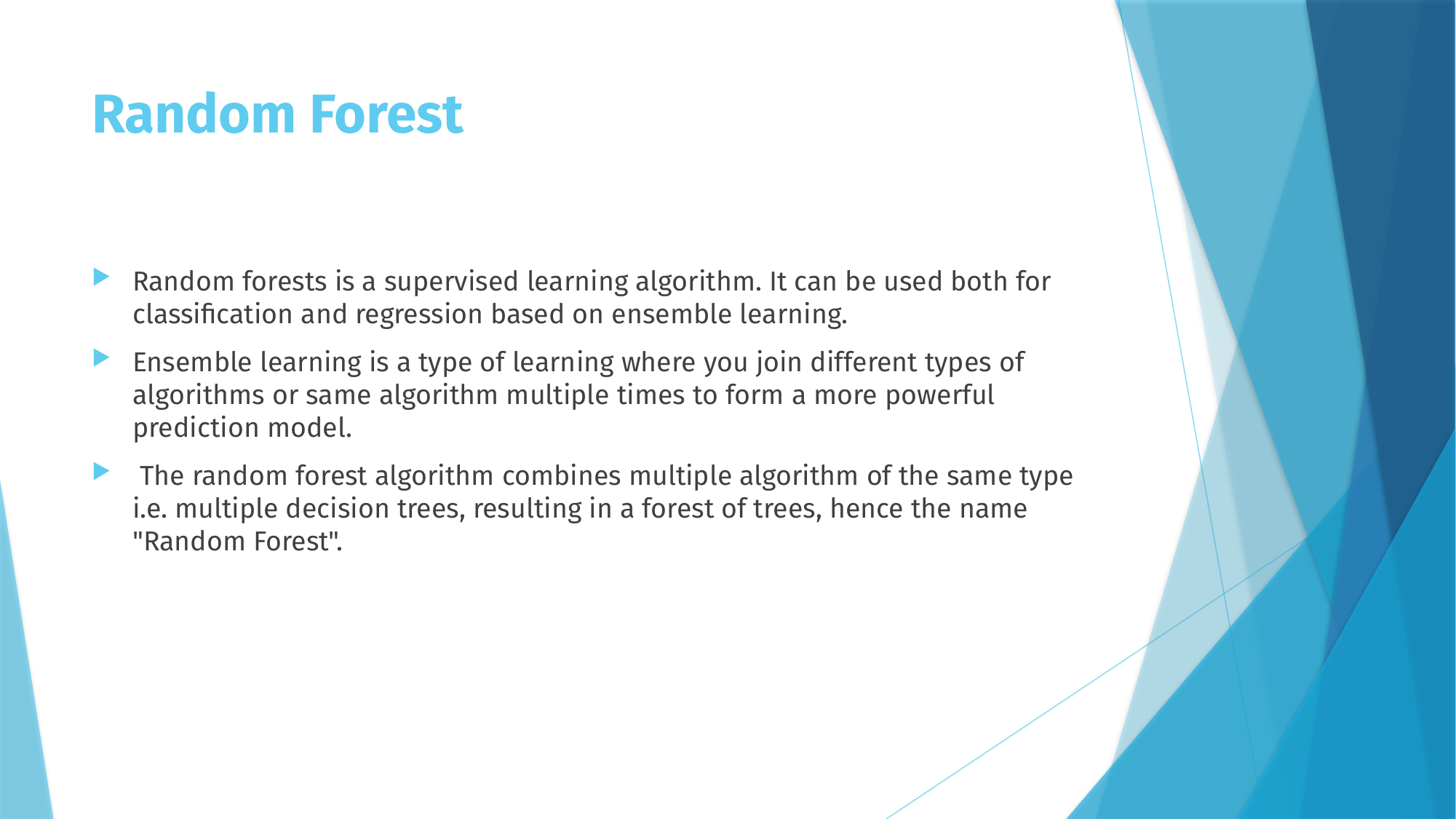

# Random Forest
Random forests is a supervised learning algorithm. It can be used both for classification and regression based on ensemble learning.
Ensemble learning is a type of learning where you join different types of algorithms or same algorithm multiple times to form a more powerful prediction model.
 The random forest algorithm combines multiple algorithm of the same type i.e. multiple decision trees, resulting in a forest of trees, hence the name "Random Forest".